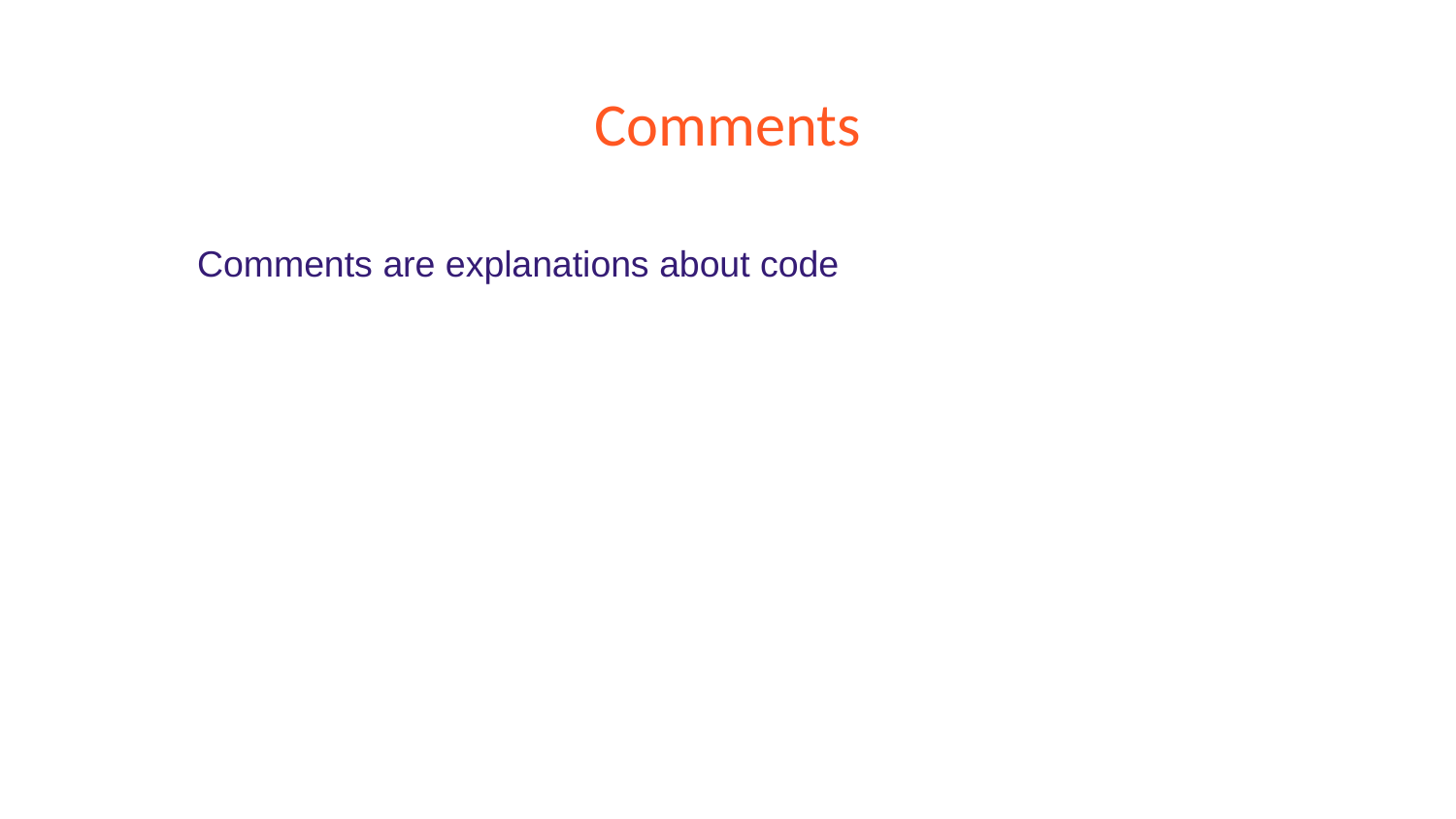

# Comments
Comments are explanations about code